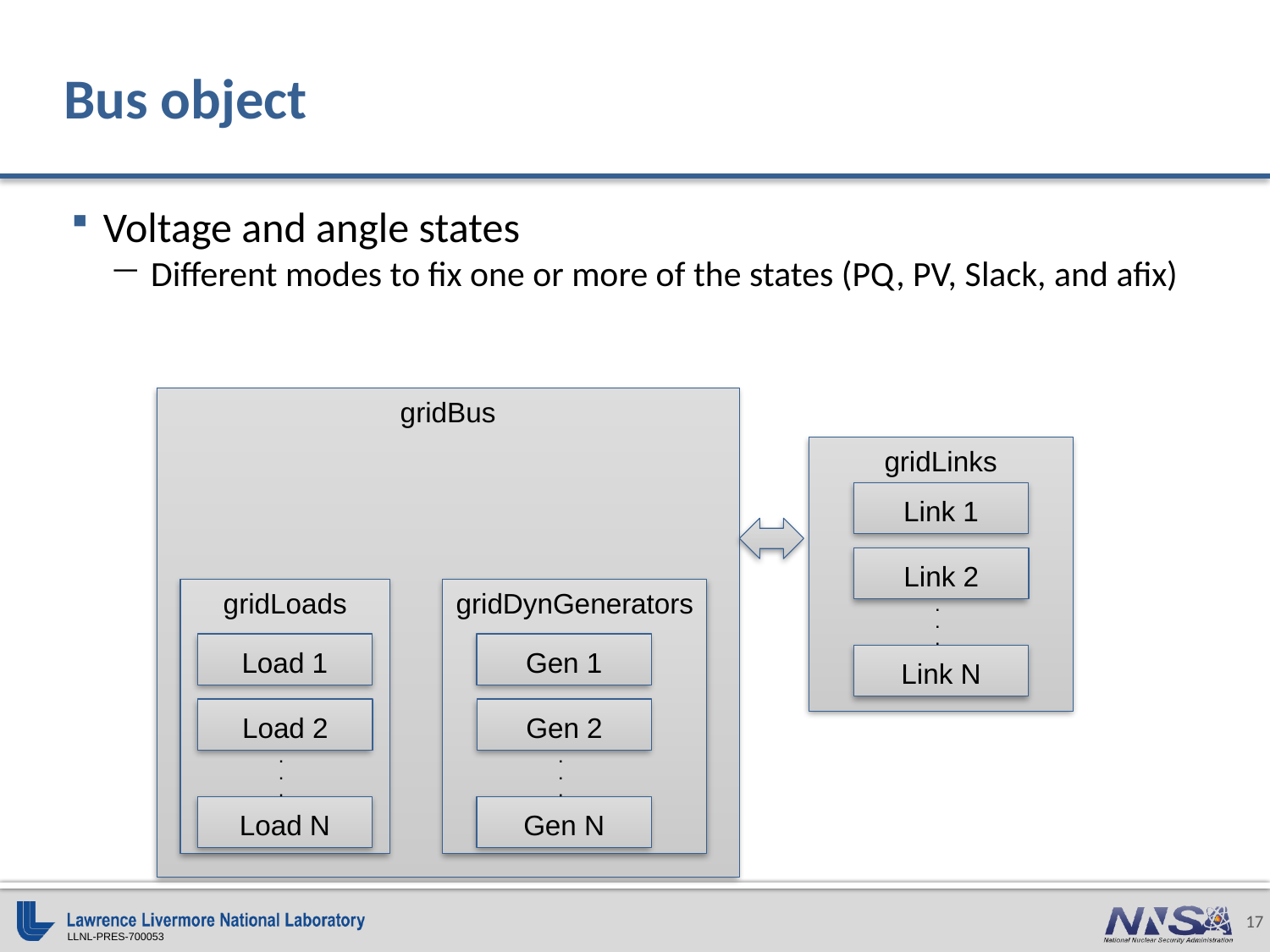

# Bus object
Voltage and angle states
Different modes to fix one or more of the states (PQ, PV, Slack, and afix)
gridBus
gridLinks
Link 1
Link 2
.
.
.
Link N

gridDynGenerators
Gen 1
Gen 2
.
.
.
Gen N
gridLoads
Load 1
Load 2
.
.
.
Load N